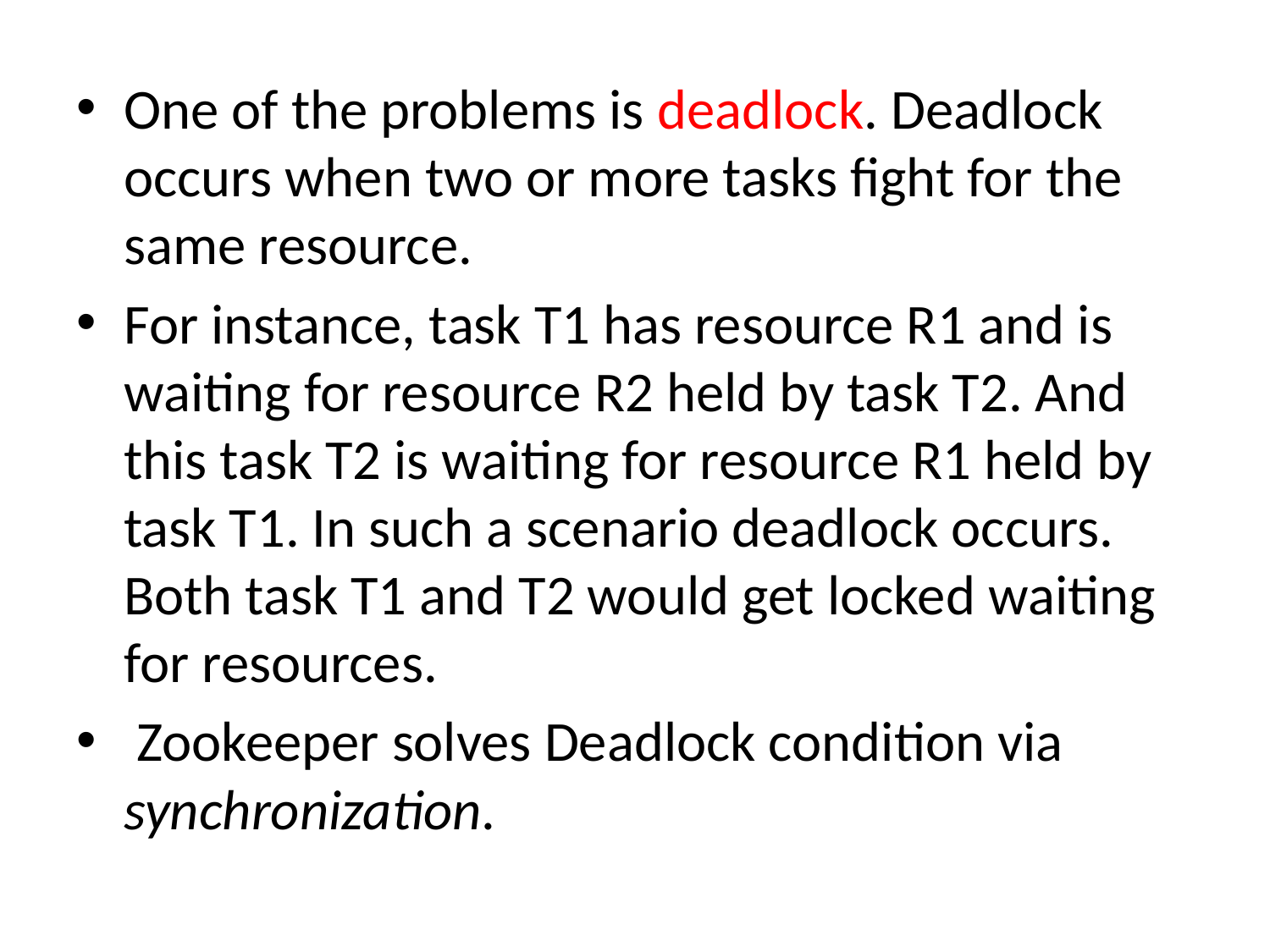

One of the problems is deadlock. Deadlock occurs when two or more tasks fight for the same resource.
For instance, task T1 has resource R1 and is waiting for resource R2 held by task T2. And this task T2 is waiting for resource R1 held by task T1. In such a scenario deadlock occurs. Both task T1 and T2 would get locked waiting for resources.
 Zookeeper solves Deadlock condition via synchronization.